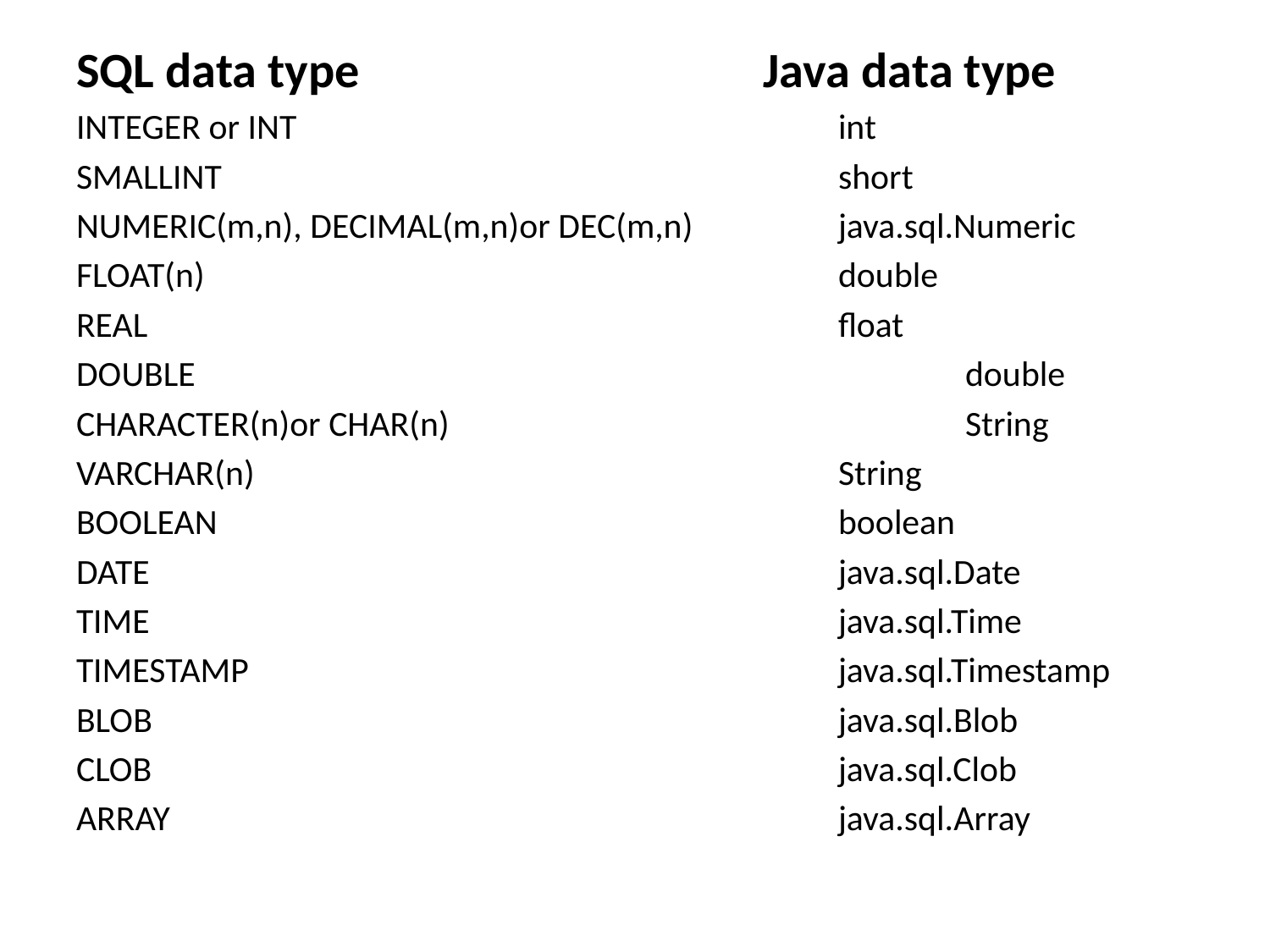

SQL data type 		                Java data type
INTEGER or INT 					int
SMALLINT 					short
NUMERIC(m,n), DECIMAL(m,n)or DEC(m,n) 		java.sql.Numeric
FLOAT(n) 					double
REAL 						float
DOUBLE 						double
CHARACTER(n)or CHAR(n) 				String
VARCHAR(n) 					String
BOOLEAN 					boolean
DATE 						java.sql.Date
TIME 						java.sql.Time
TIMESTAMP 					java.sql.Timestamp
BLOB 						java.sql.Blob
CLOB 						java.sql.Clob
ARRAY 						java.sql.Array